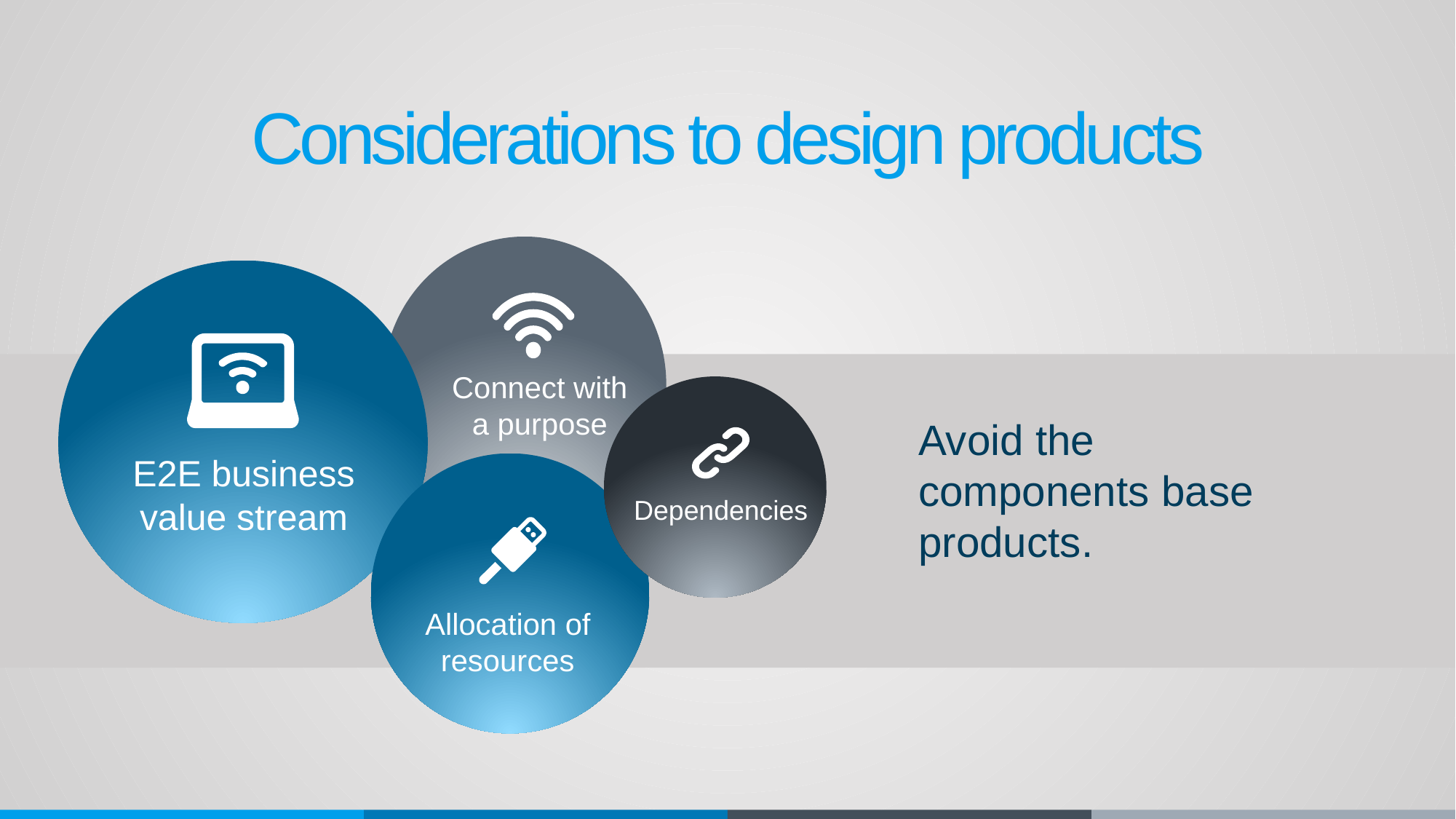

Considerations to design products

Connect with a purpose

Avoid the components base products.

E2E business value stream

Dependencies

Allocation of resources